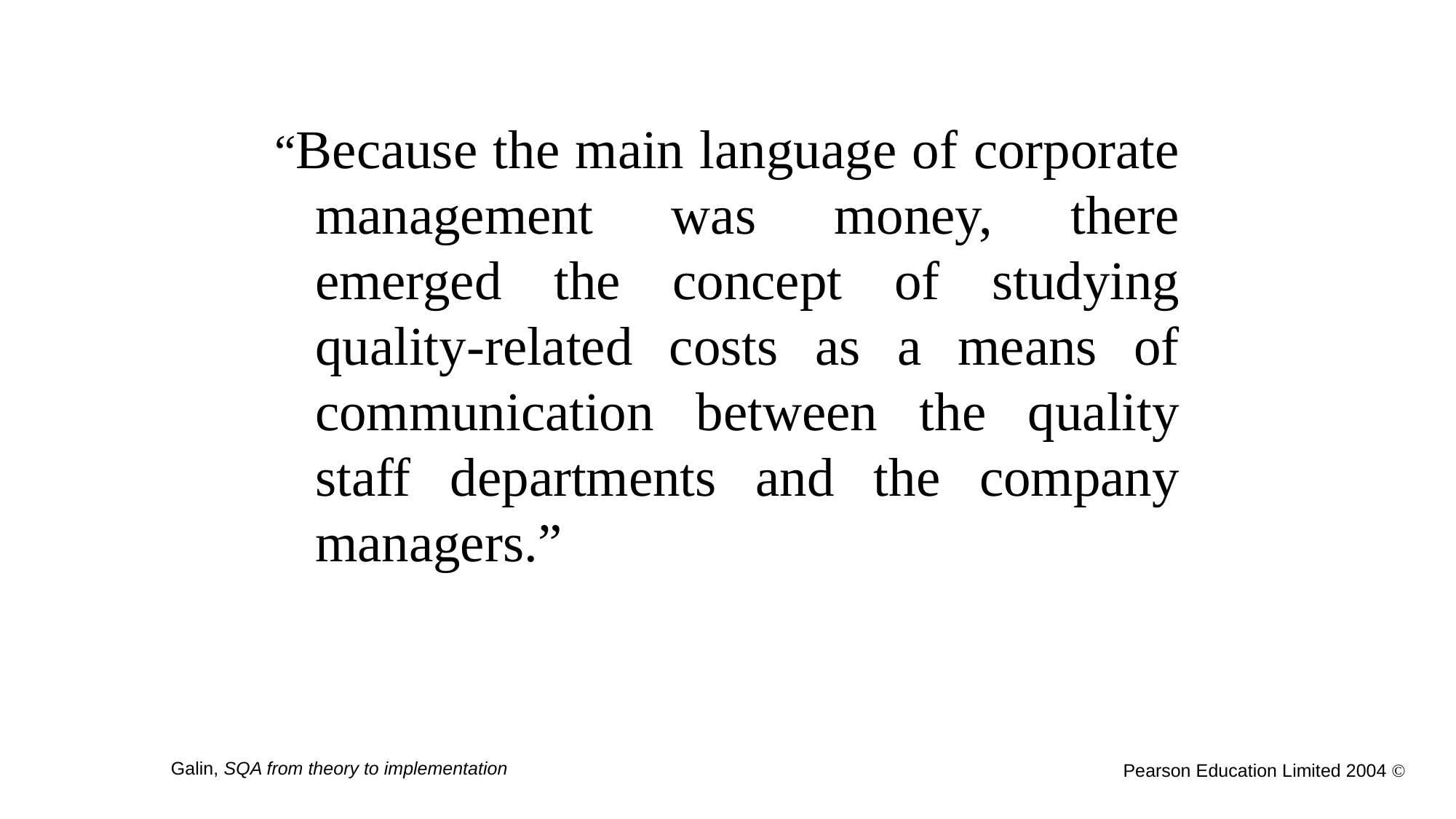

“Because the main language of corporate management was money, there emerged the concept of studying quality-related costs as a means of communication between the quality staff departments and the company managers.”